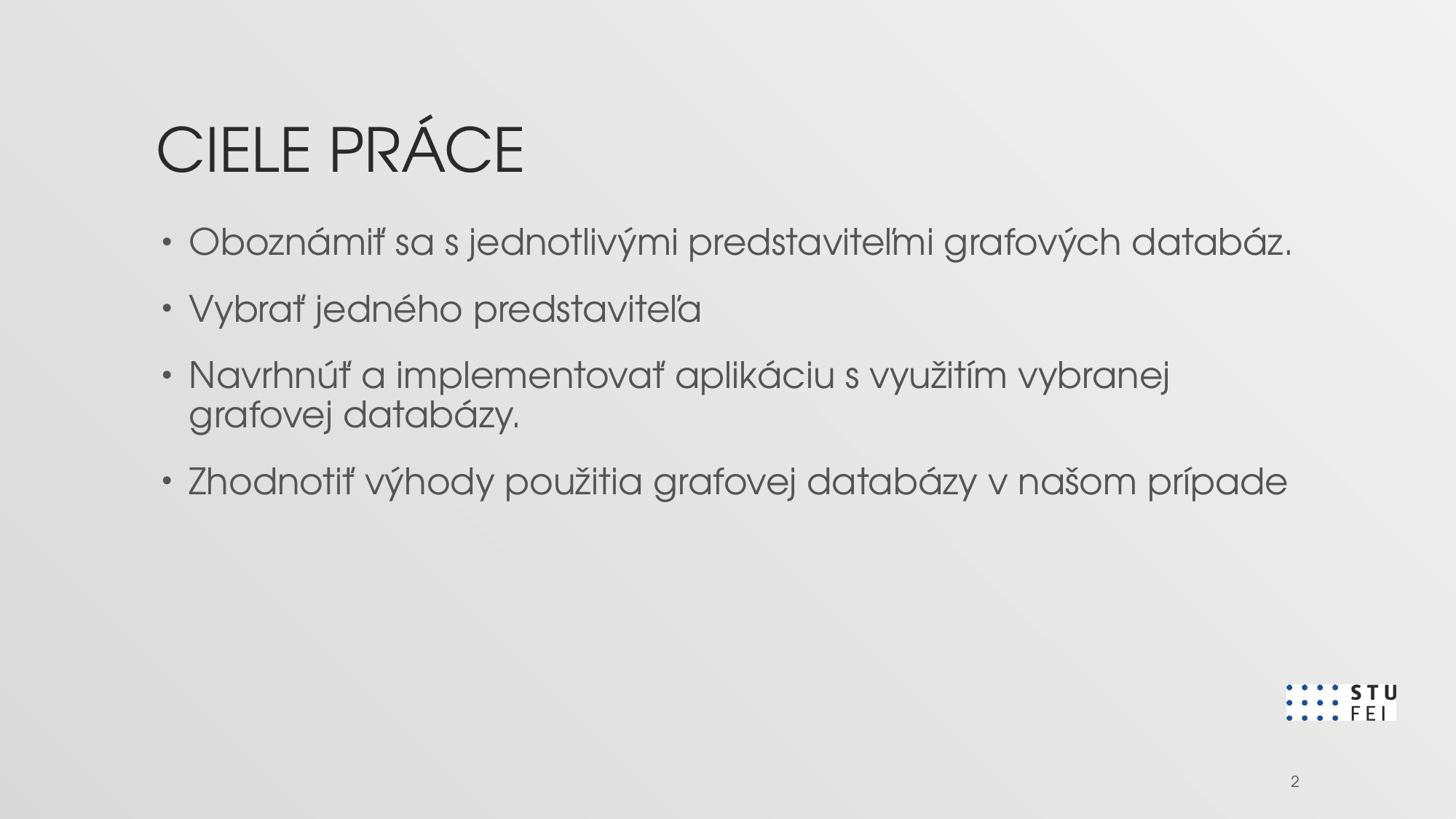

# Ciele práce
Oboznámiť sa s jednotlivými predstaviteľmi grafových databáz.
Vybrať jedného predstaviteľa
Navrhnúť a implementovať aplikáciu s využitím vybranej grafovej databázy.
Zhodnotiť výhody použitia grafovej databázy v našom prípade
2